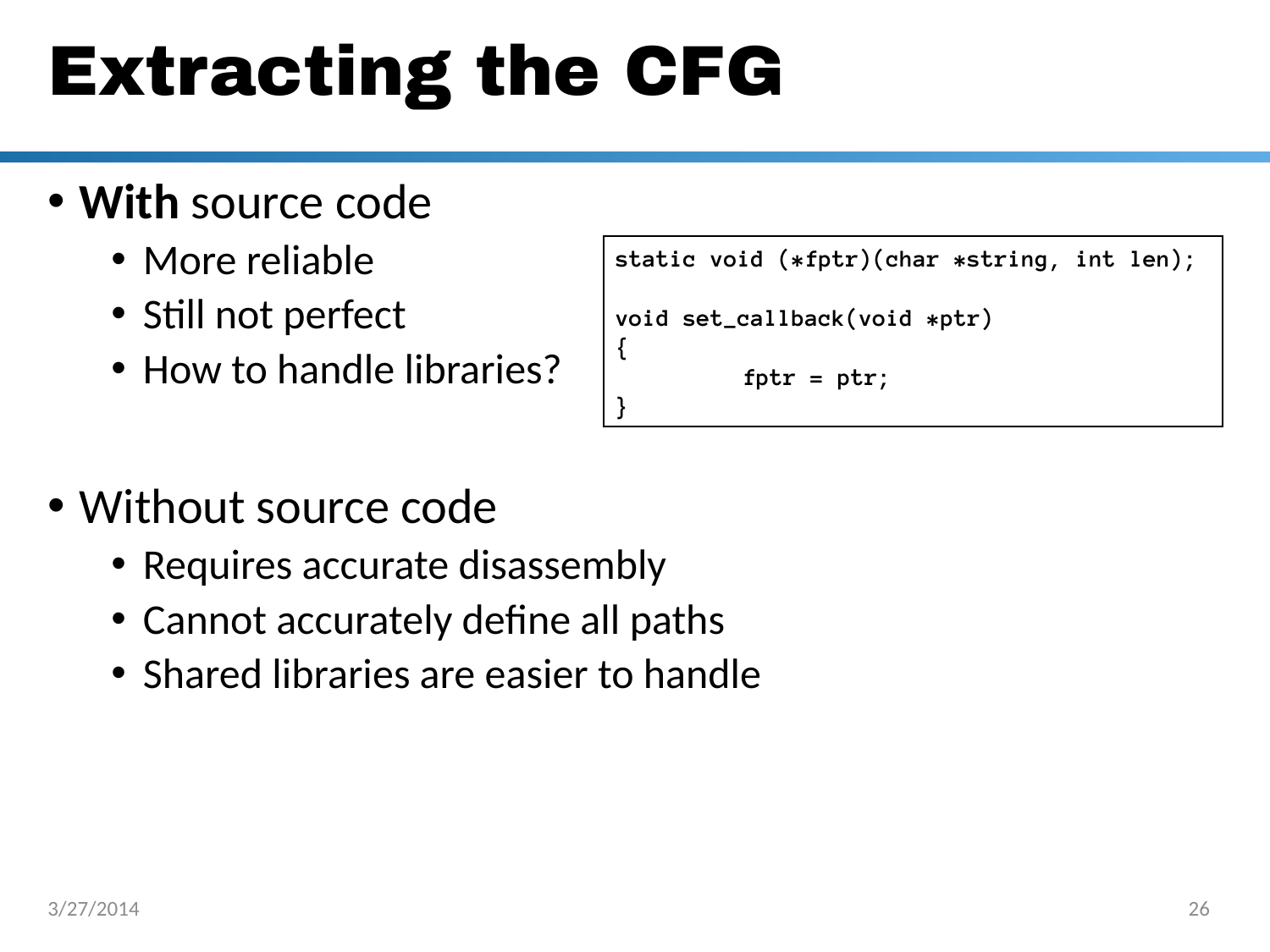

# Extracting the CFG
With source code
More reliable
Still not perfect
How to handle libraries?

Without source code
Requires accurate disassembly
Cannot accurately define all paths
Shared libraries are easier to handle
static void (*fptr)(char *string, int len);

void set_callback(void *ptr)
{
	fptr = ptr;
}
3/27/2014
26